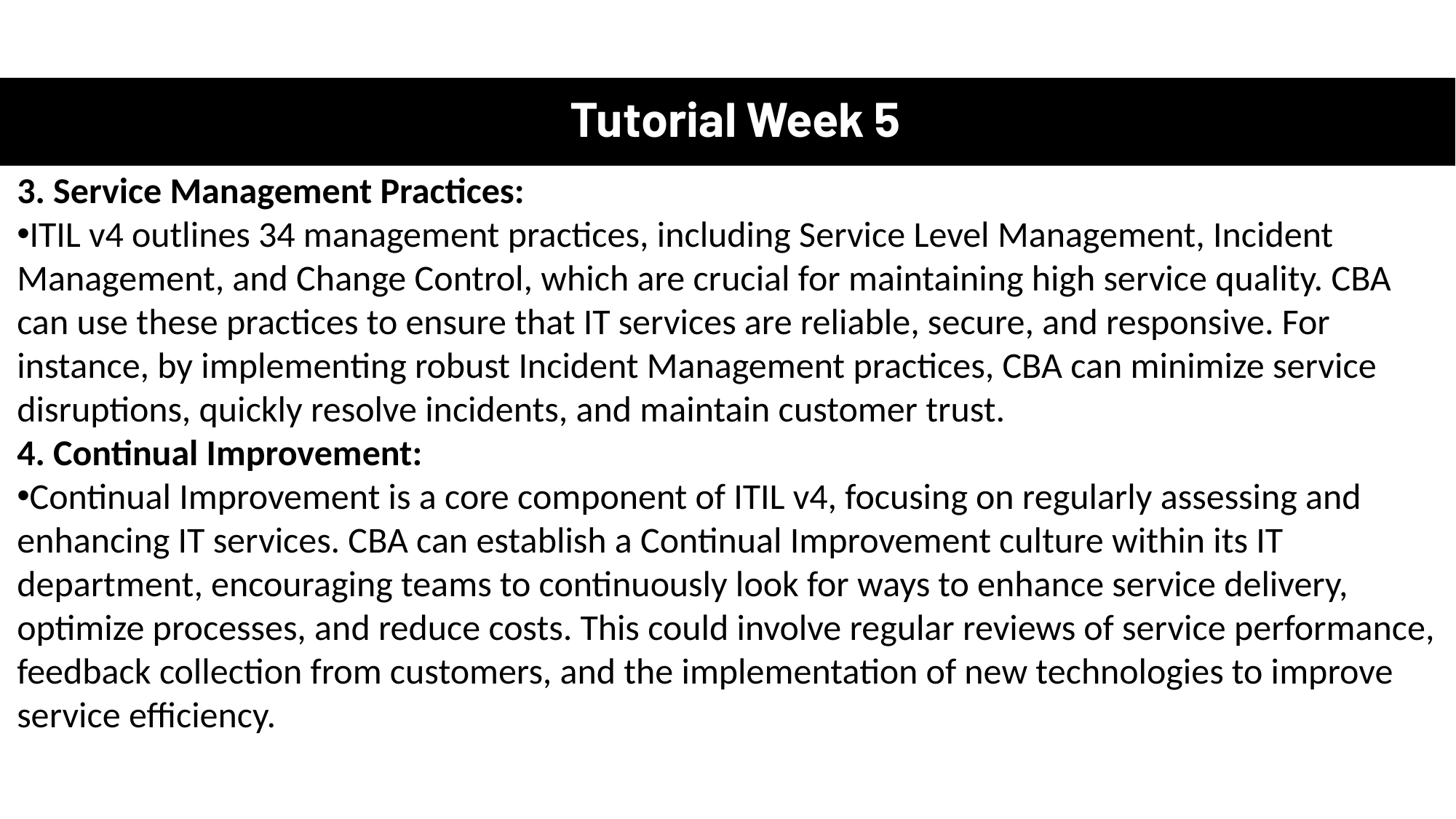

# Tutorial Week 5

3. Service Management Practices:
ITIL v4 outlines 34 management practices, including Service Level Management, Incident Management, and Change Control, which are crucial for maintaining high service quality. CBA can use these practices to ensure that IT services are reliable, secure, and responsive. For instance, by implementing robust Incident Management practices, CBA can minimize service disruptions, quickly resolve incidents, and maintain customer trust.
4. Continual Improvement:
Continual Improvement is a core component of ITIL v4, focusing on regularly assessing and enhancing IT services. CBA can establish a Continual Improvement culture within its IT department, encouraging teams to continuously look for ways to enhance service delivery, optimize processes, and reduce costs. This could involve regular reviews of service performance, feedback collection from customers, and the implementation of new technologies to improve service efficiency.